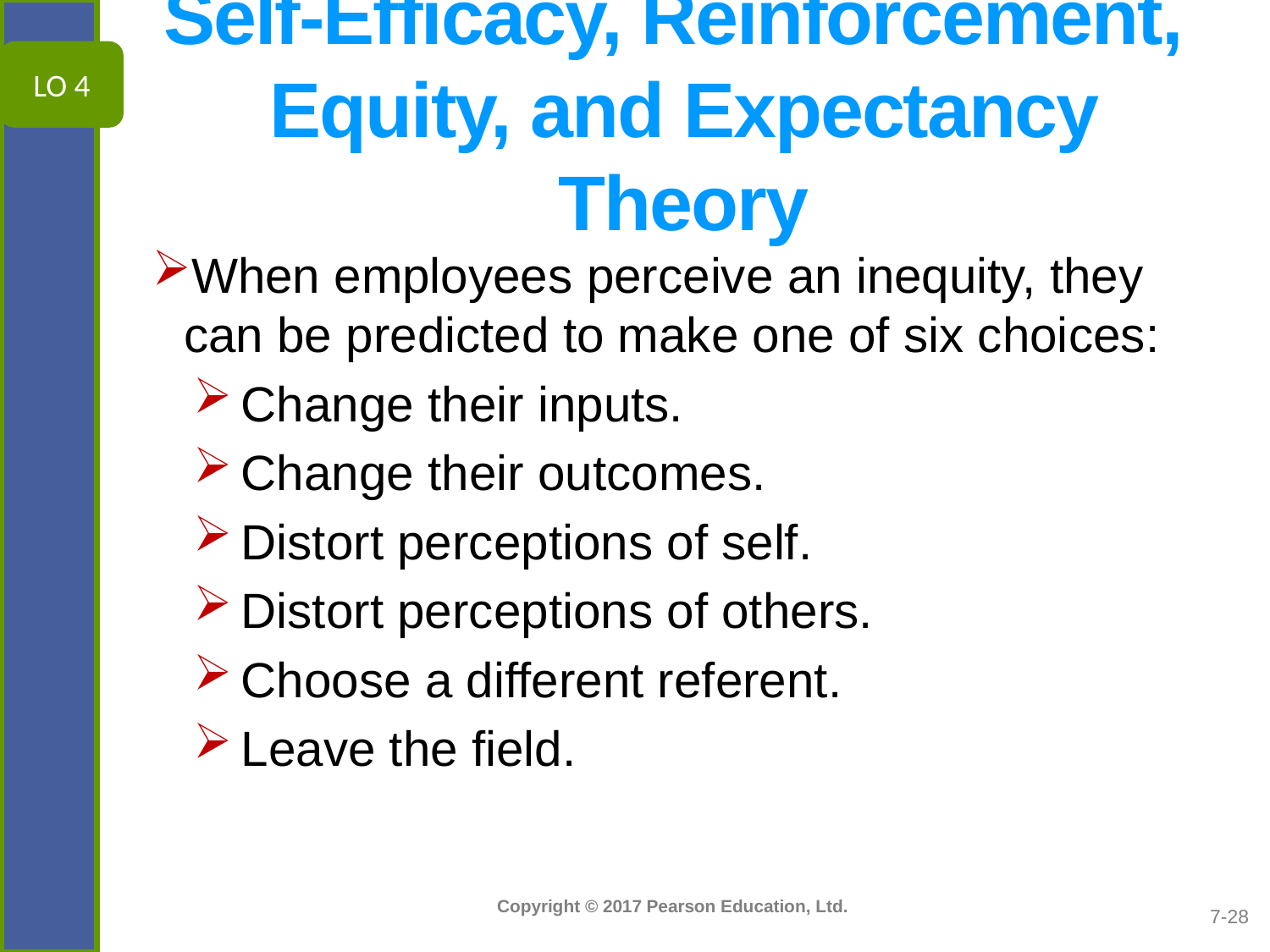

# Self-Efficacy, Reinforcement, Equity, and Expectancy Theory
LO 4
When employees perceive an inequity, they can be predicted to make one of six choices:
Change their inputs.
Change their outcomes.
Distort perceptions of self.
Distort perceptions of others.
Choose a different referent.
Leave the field.
7-28